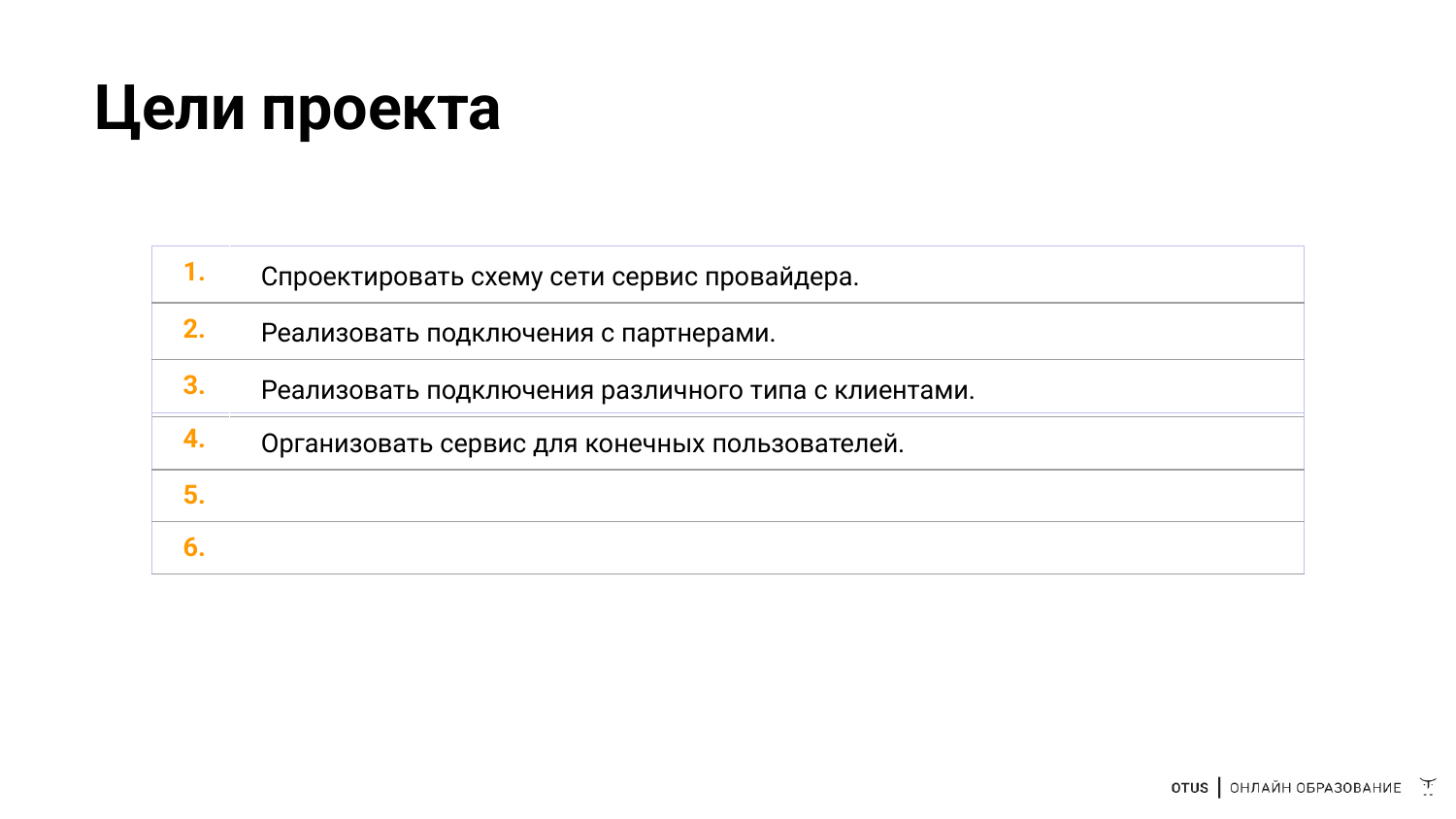

# Цели проекта
| 1. | Спроектировать схему сети сервис провайдера. |
| --- | --- |
| 2. | Реализовать подключения с партнерами. |
| 3. | Реализовать подключения различного типа с клиентами. |
| 4. | Организовать сервис для конечных пользователей. |
| --- | --- |
| 5. |  |
| 6. |  |